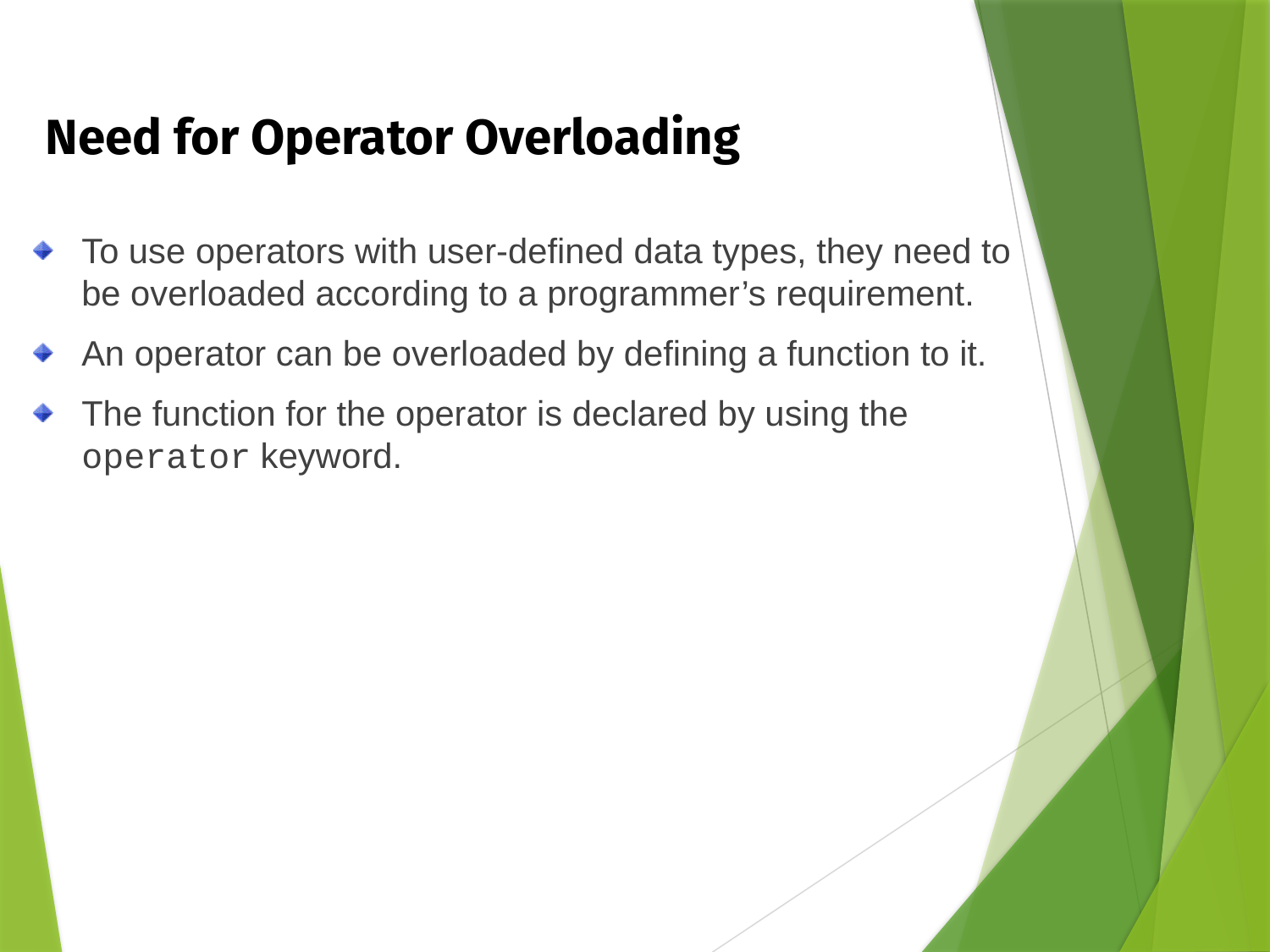

Need for Operator Overloading
To use operators with user-defined data types, they need to be overloaded according to a programmer’s requirement.
An operator can be overloaded by defining a function to it.
The function for the operator is declared by using the operator keyword.